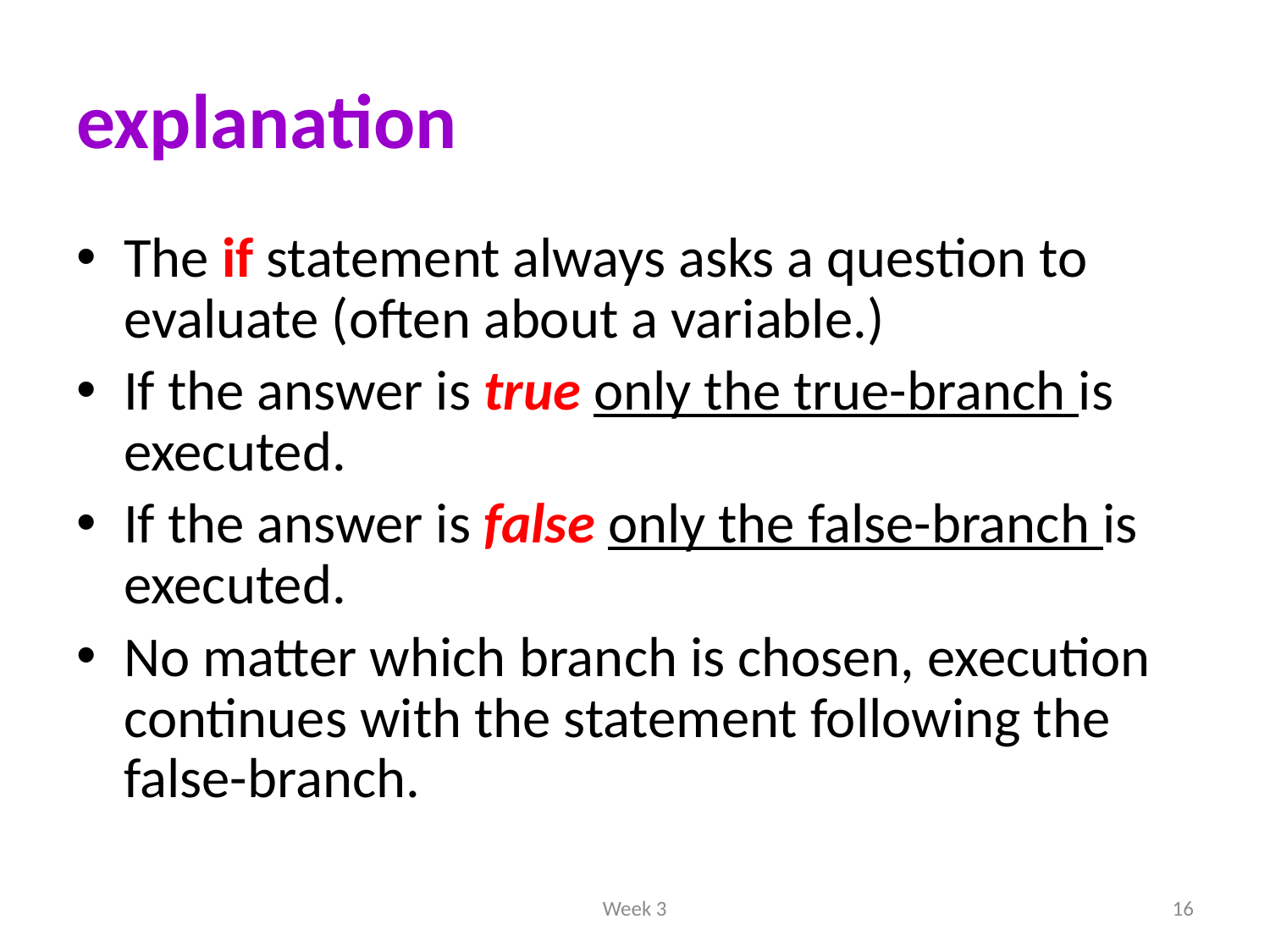

# explanation
The if statement always asks a question to evaluate (often about a variable.)
If the answer is true only the true-branch is executed.
If the answer is false only the false-branch is executed.
No matter which branch is chosen, execution continues with the statement following the false-branch.

Week 3
16